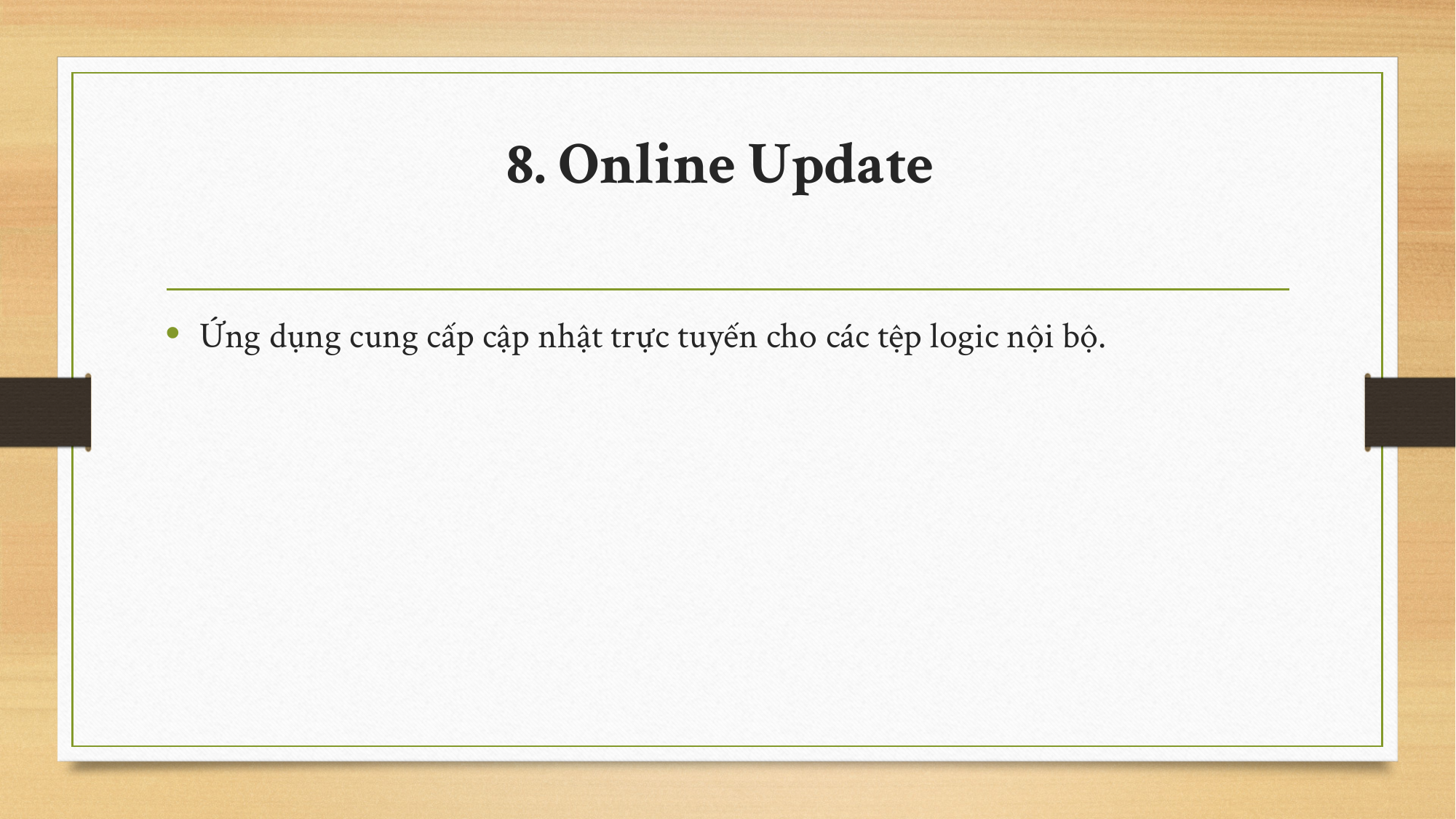

# 8. Online Update
Ứng dụng cung cấp cập nhật trực tuyến cho các tệp logic nội bộ.